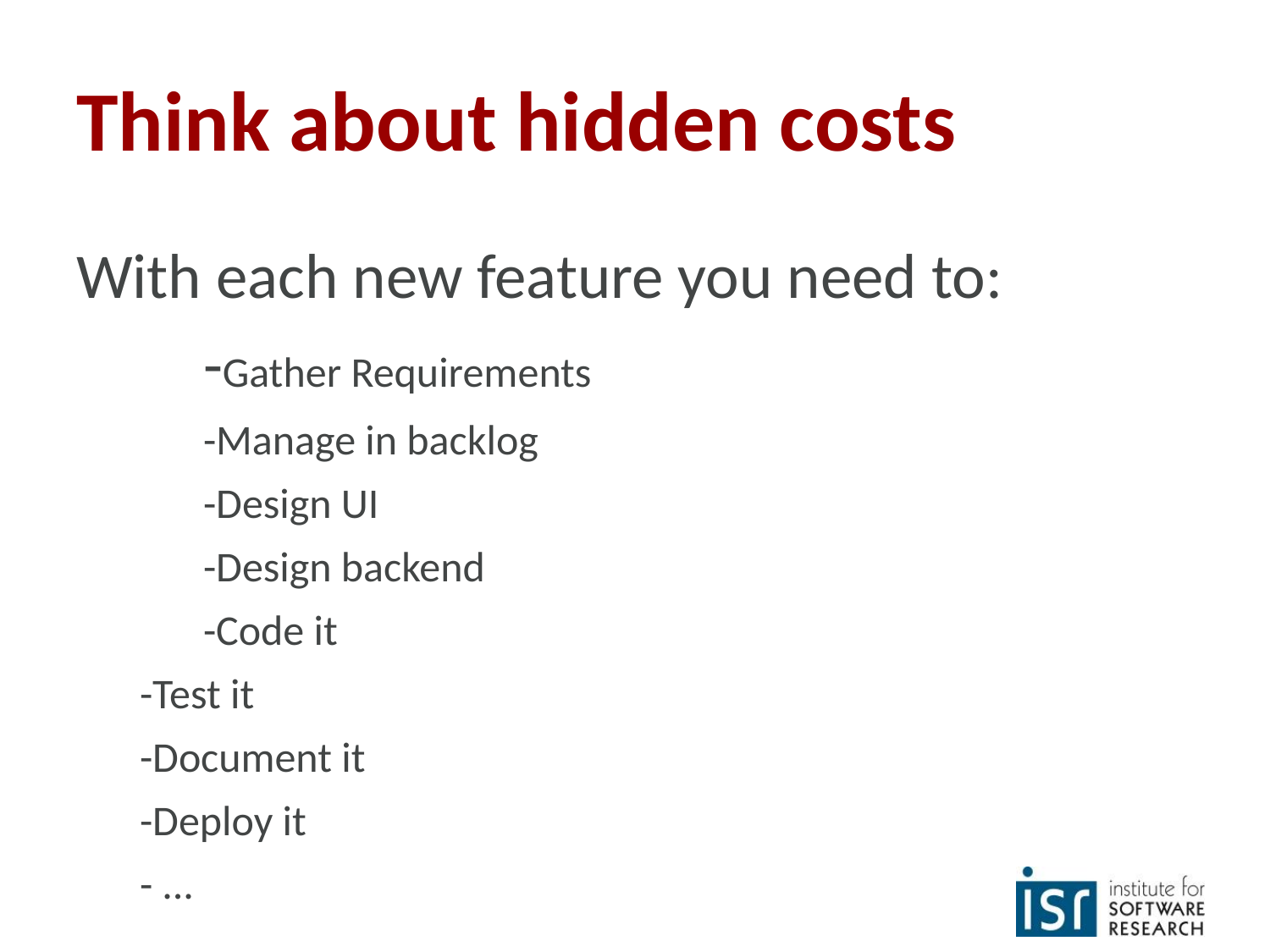

# Think about hidden costs
With each new feature you need to:
	-Gather Requirements
	-Manage in backlog
	-Design UI
	-Design backend
	-Code it
-Test it
-Document it
-Deploy it
- ...